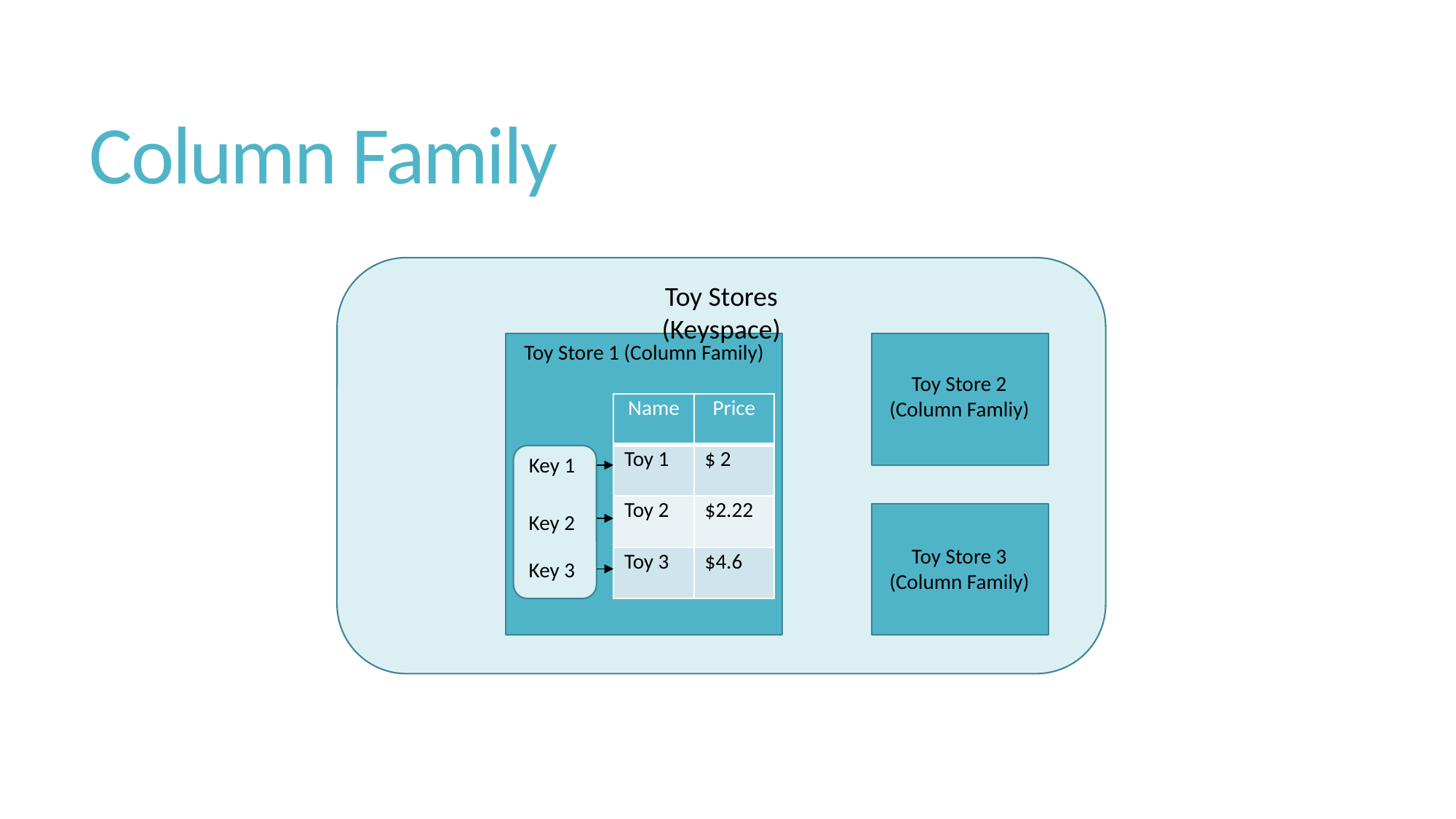

# Column Family

Toy Stores (Keyspace)
Toy Store 1 (Column Family)

Toy Store 2
(Column Famliy)
| Name | Price |
| --- | --- |
| Toy 1 | $ 2 |
| Toy 2 | $2.22 |
| Toy 3 | $4.6 |

Key 1

Key 2
Toy Store 3
(Column Family)
Key 3